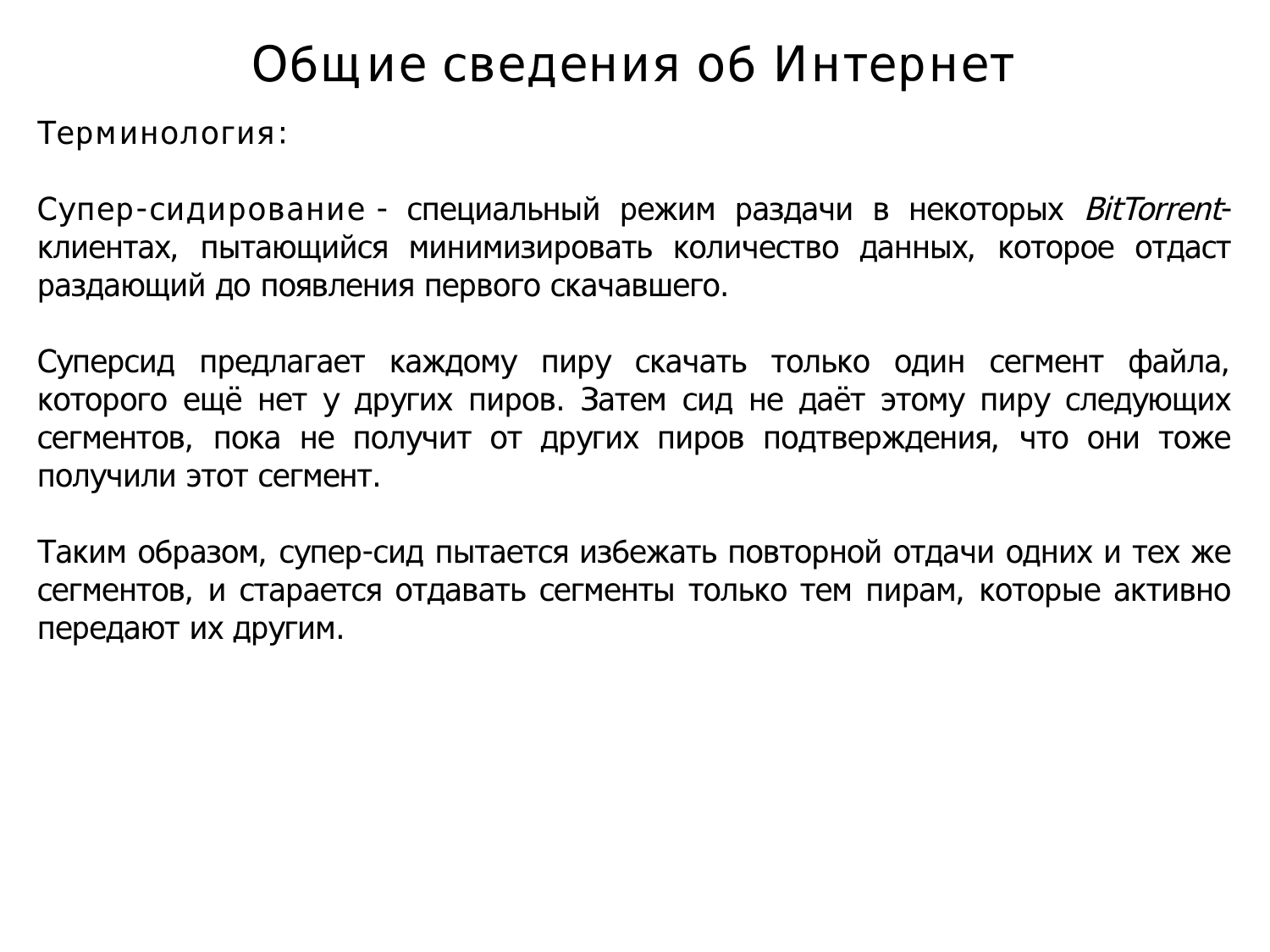

Общие сведения об Интернет
Терминология:

Супер-сидирование - специальный режим раздачи в некоторых BitTorrent-клиентах, пытающийся минимизировать количество данных, которое отдаст раздающий до появления первого скачавшего.

Суперсид предлагает каждому пиру скачать только один сегмент файла, которого ещё нет у других пиров. Затем сид не даёт этому пиру следующих сегментов, пока не получит от других пиров подтверждения, что они тоже получили этот сегмент.

Таким образом, супер-сид пытается избежать повторной отдачи одних и тех же сегментов, и старается отдавать сегменты только тем пирам, которые активно передают их другим.